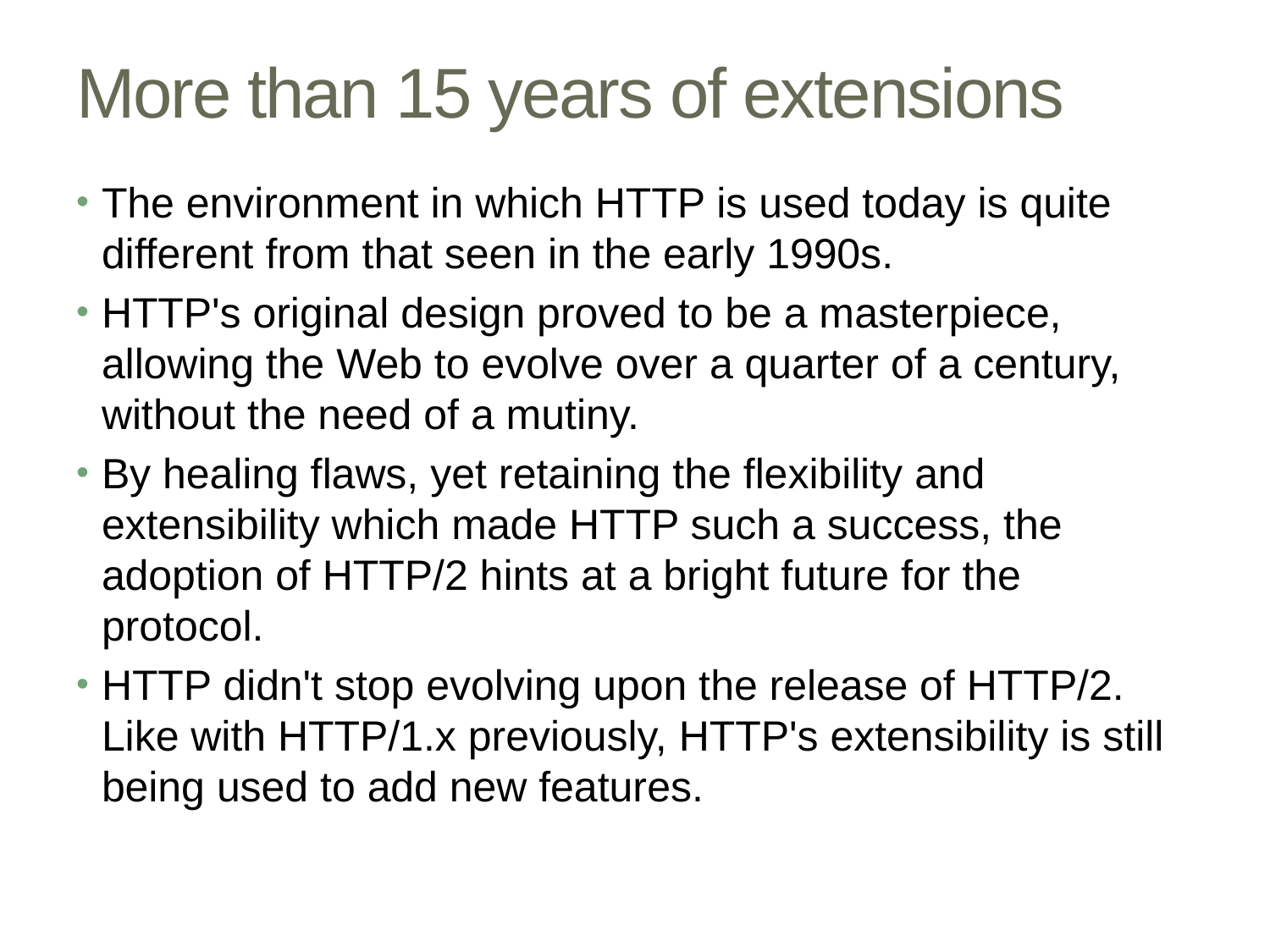

# More than 15 years of extensions
The environment in which HTTP is used today is quite different from that seen in the early 1990s.
HTTP's original design proved to be a masterpiece, allowing the Web to evolve over a quarter of a century, without the need of a mutiny.
By healing flaws, yet retaining the flexibility and extensibility which made HTTP such a success, the adoption of HTTP/2 hints at a bright future for the protocol.
HTTP didn't stop evolving upon the release of HTTP/2. Like with HTTP/1.x previously, HTTP's extensibility is still being used to add new features.